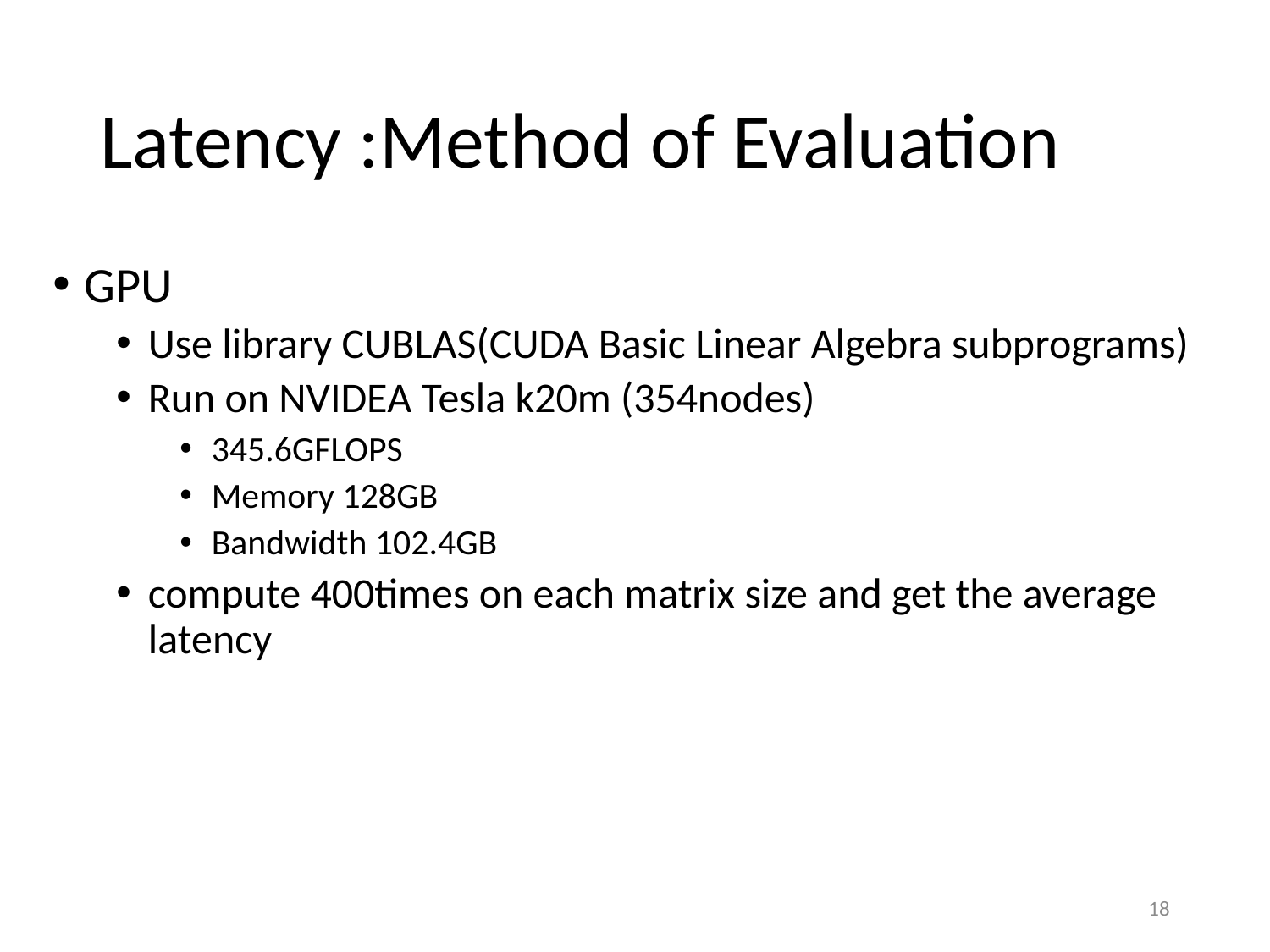

# Latency :Method of Evaluation
GPU
Use library CUBLAS(CUDA Basic Linear Algebra subprograms)
Run on NVIDEA Tesla k20m (354nodes)
345.6GFLOPS
Memory 128GB
Bandwidth 102.4GB
compute 400times on each matrix size and get the average latency
18